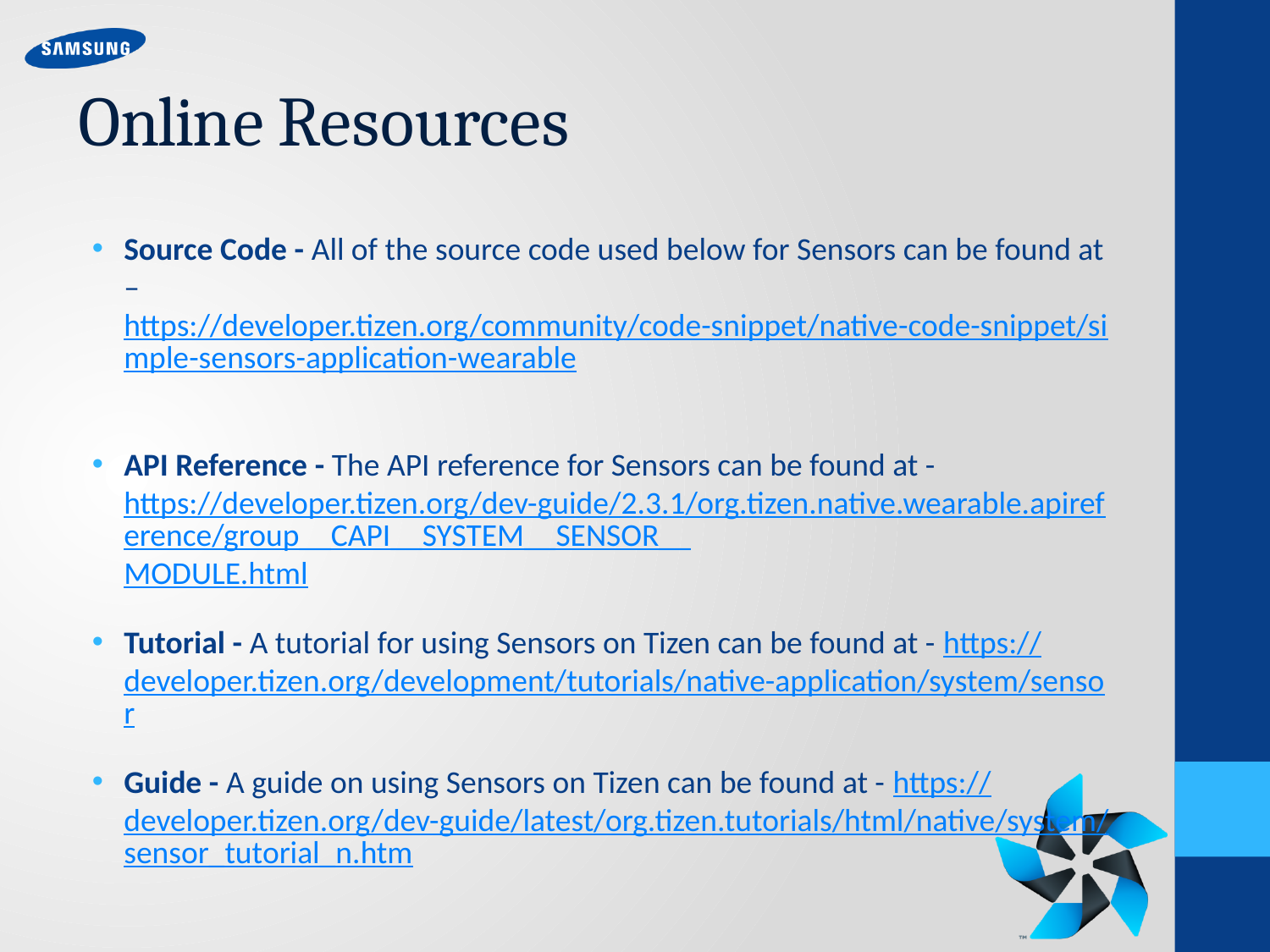

# Online Resources
Source Code - All of the source code used below for Sensors can be found at – https://developer.tizen.org/community/code-snippet/native-code-snippet/simple-sensors-application-wearable
API Reference - The API reference for Sensors can be found at - https://developer.tizen.org/dev-guide/2.3.1/org.tizen.native.wearable.apireference/group__CAPI__SYSTEM__SENSOR__MODULE.html
Tutorial - A tutorial for using Sensors on Tizen can be found at - https://developer.tizen.org/development/tutorials/native-application/system/sensor
Guide - A guide on using Sensors on Tizen can be found at - https://developer.tizen.org/dev-guide/latest/org.tizen.tutorials/html/native/system/sensor_tutorial_n.htm